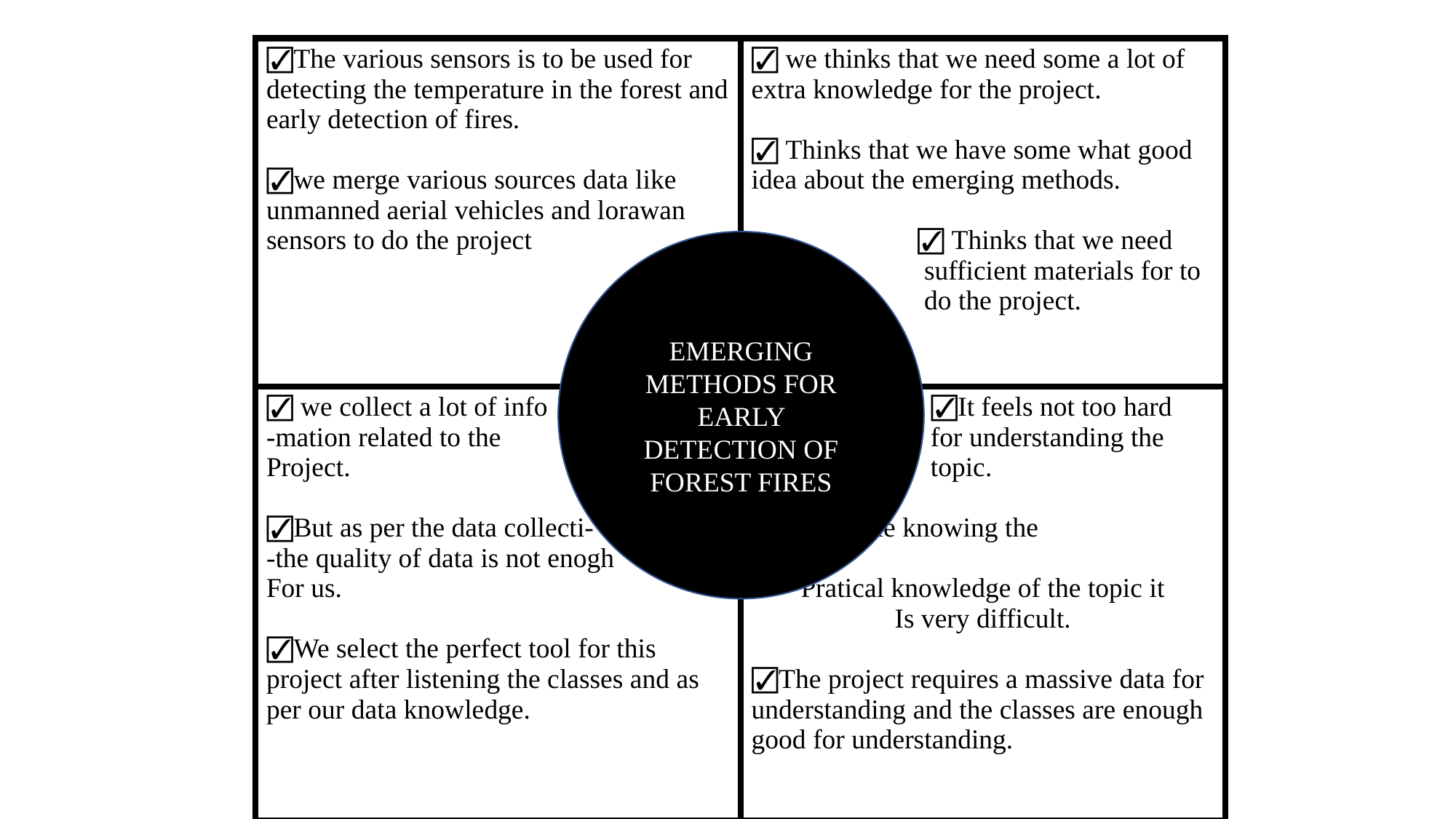

| ☑️The various sensors is to be used for detecting the temperature in the forest and early detection of fires. ☑️we merge various sources data like unmanned aerial vehicles and lorawan sensors to do the project | ☑️ we thinks that we need some a lot of extra knowledge for the project. ☑️ Thinks that we have some what good idea about the emerging methods. ☑️ Thinks that we need sufficient materials for to do the project. |
| --- | --- |
| ☑️ we collect a lot of info -mation related to the Project. ☑️But as per the data collecti- -the quality of data is not enogh For us. ☑️We select the perfect tool for this project after listening the classes and as per our data knowledge. | ☑️It feels not too hard for understanding the topic. ☑️But while knowing the Pratical knowledge of the topic it Is very difficult. ☑️The project requires a massive data for understanding and the classes are enough good for understanding. |
EMERGING METHODS FOR EARLY DETECTION OF FOREST FIRES